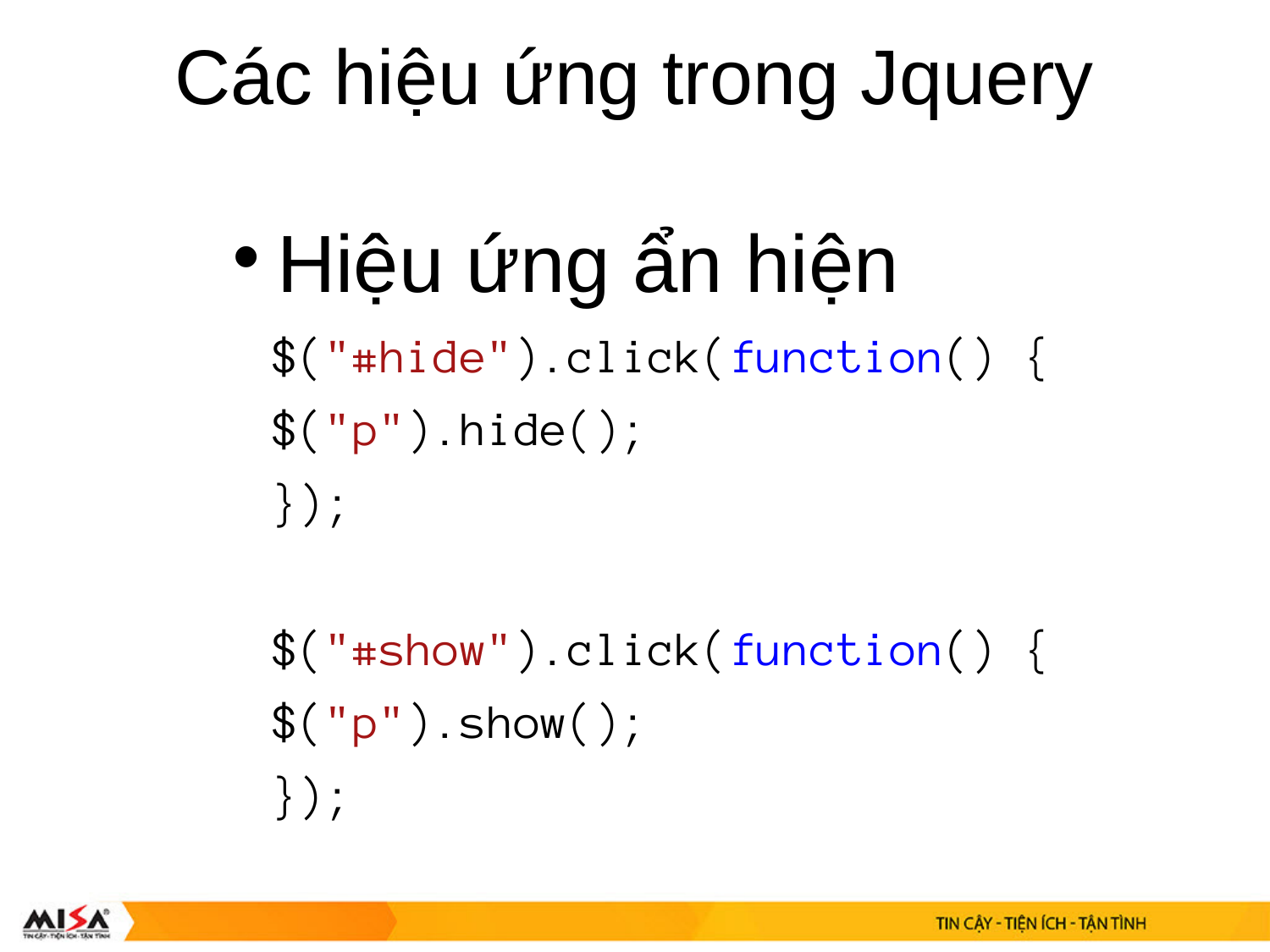

Các hiệu ứng trong Jquery
Hiệu ứng ẩn hiện:
$("#hide").click(function() {
$("p").hide();
});

$("#show").click(function() {
$("p").show();
});